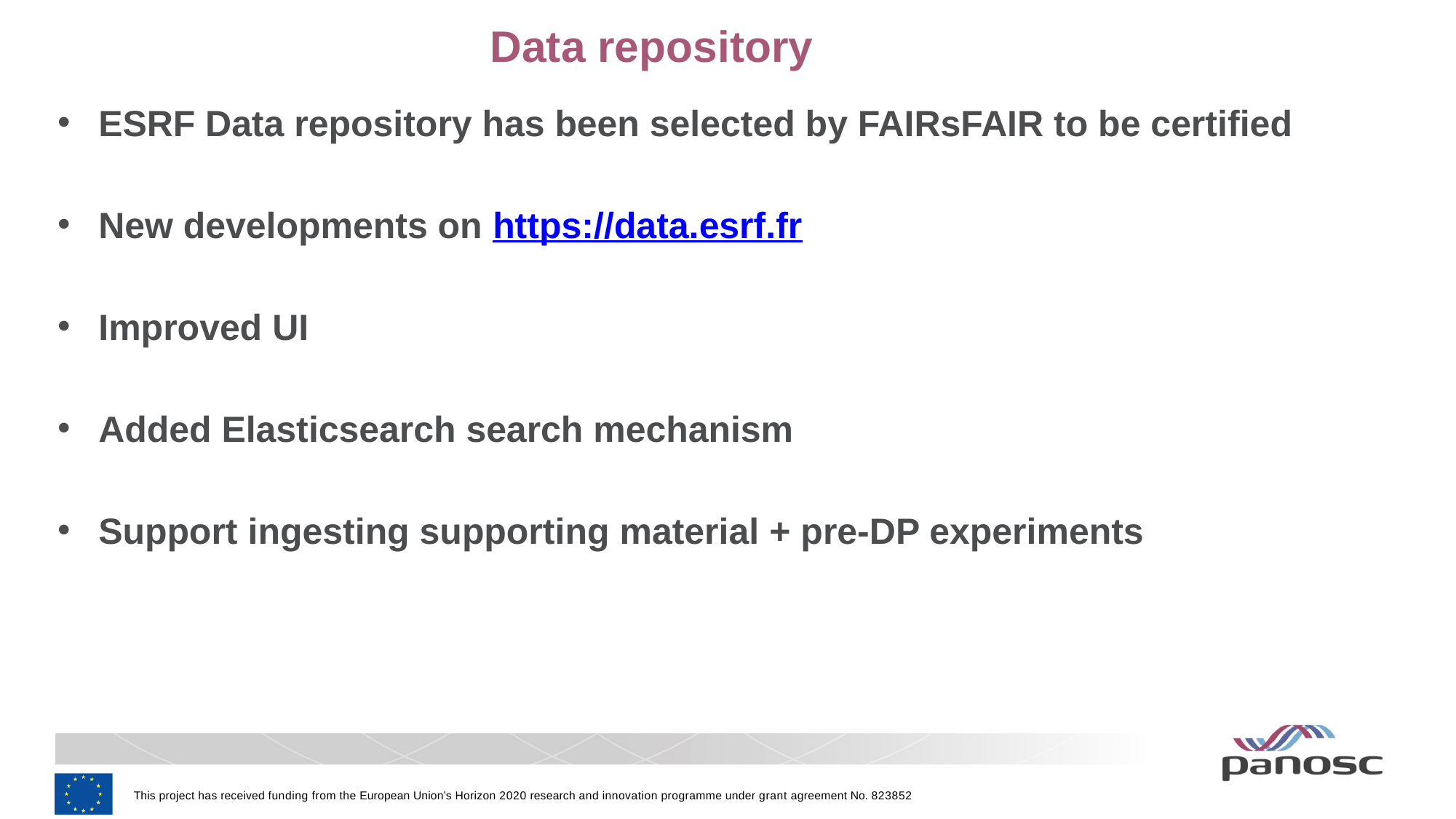

# Data repository
ESRF Data repository has been selected by FAIRsFAIR to be certified

New developments on https://data.esrf.fr

Improved UI

Added Elasticsearch search mechanism

Support ingesting supporting material + pre-DP experiments